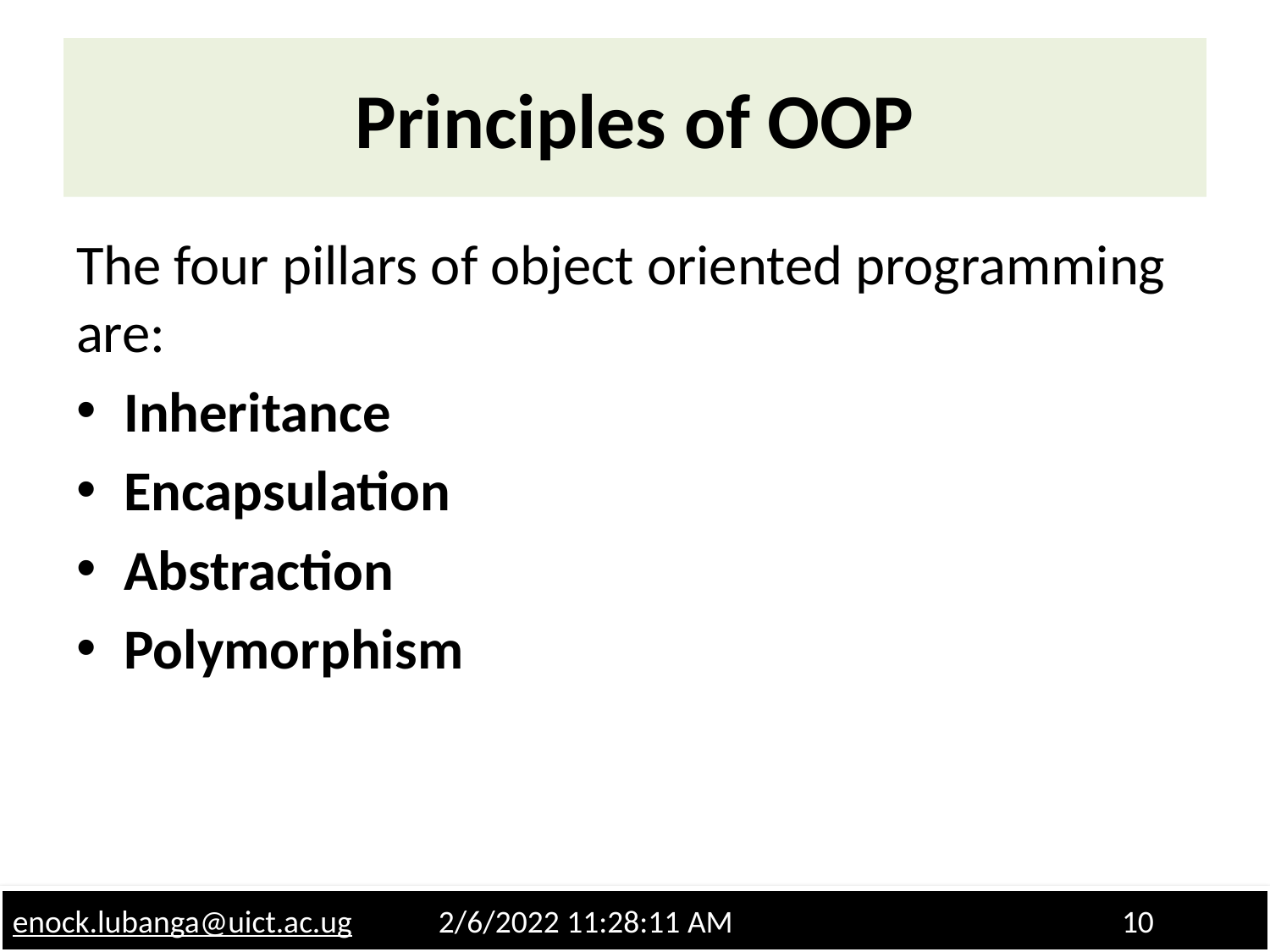

# Principles of OOP
The four pillars of object oriented programming are:
Inheritance
Encapsulation
Abstraction
Polymorphism